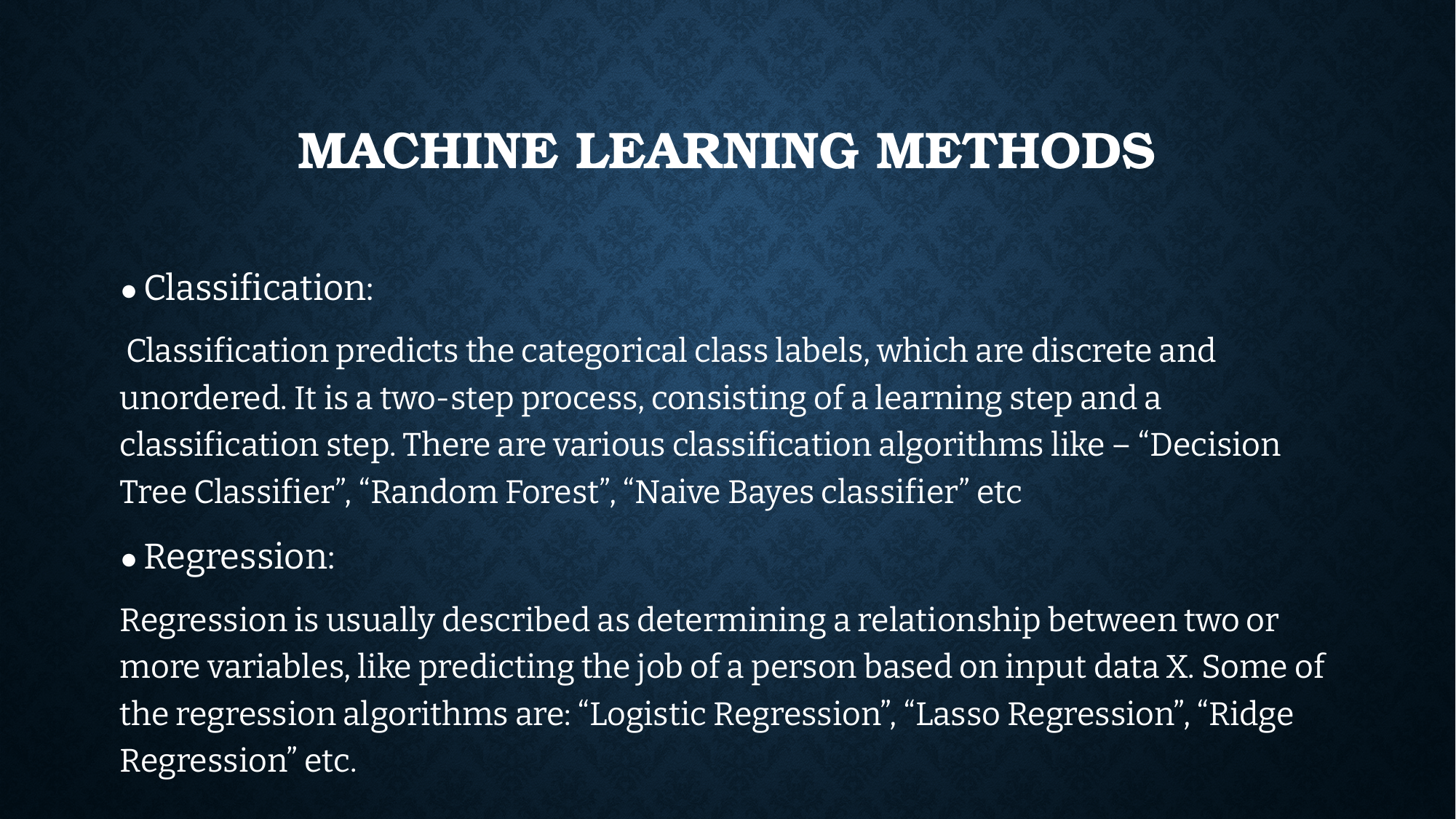

# Machine Learning Methods
● Classification:
 Classification predicts the categorical class labels, which are discrete and unordered. It is a two-step process, consisting of a learning step and a classification step. There are various classification algorithms like – “Decision Tree Classifier”, “Random Forest”, “Naive Bayes classifier” etc
● Regression:
Regression is usually described as determining a relationship between two or more variables, like predicting the job of a person based on input data X. Some of the regression algorithms are: “Logistic Regression”, “Lasso Regression”, “Ridge Regression” etc.